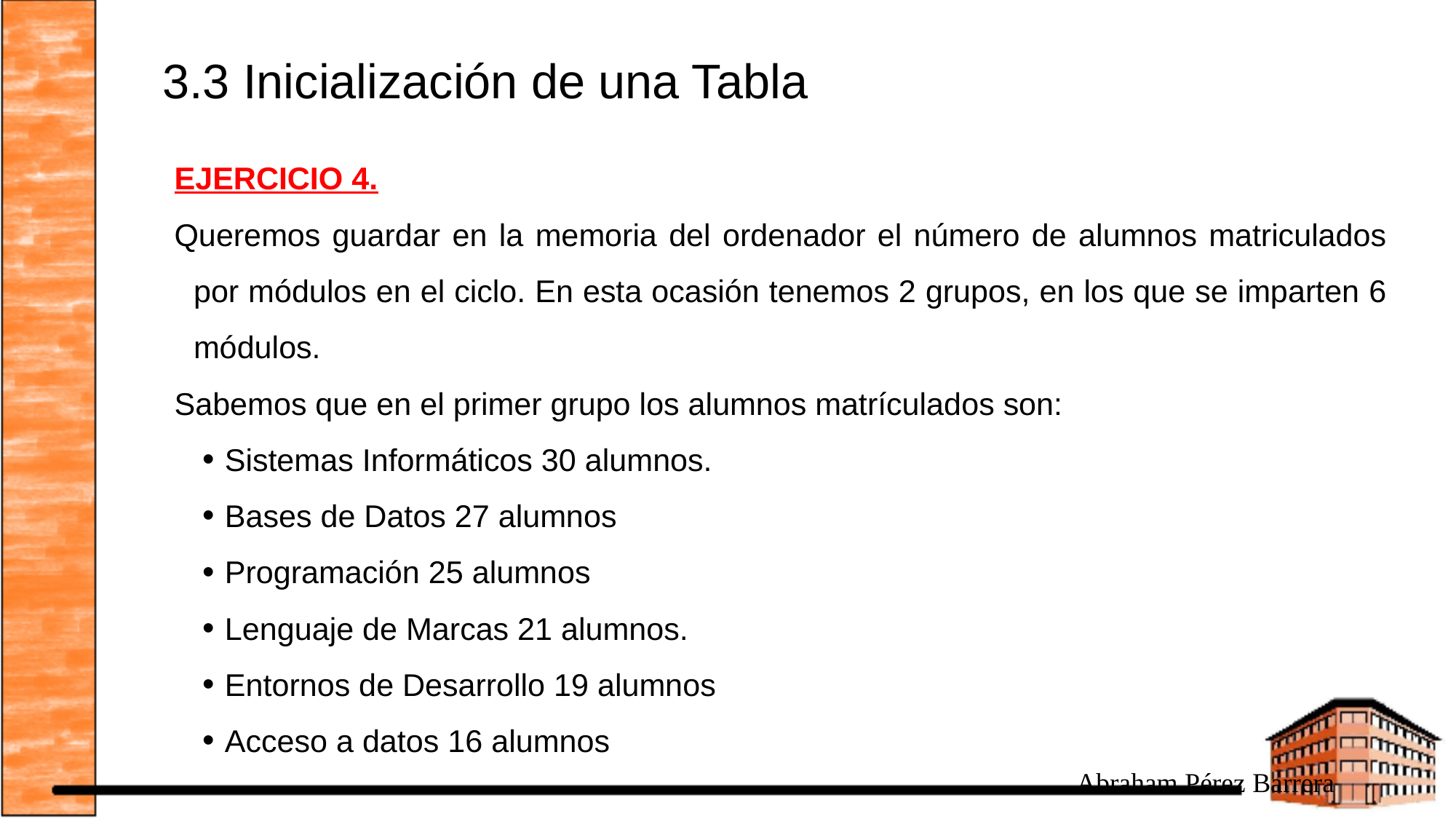

# 3.3 Inicialización de una Tabla
EJERCICIO 4.
Queremos guardar en la memoria del ordenador el número de alumnos matriculados por módulos en el ciclo. En esta ocasión tenemos 2 grupos, en los que se imparten 6 módulos.
Sabemos que en el primer grupo los alumnos matrículados son:
Sistemas Informáticos 30 alumnos.
Bases de Datos 27 alumnos
Programación 25 alumnos
Lenguaje de Marcas 21 alumnos.
Entornos de Desarrollo 19 alumnos
Acceso a datos 16 alumnos